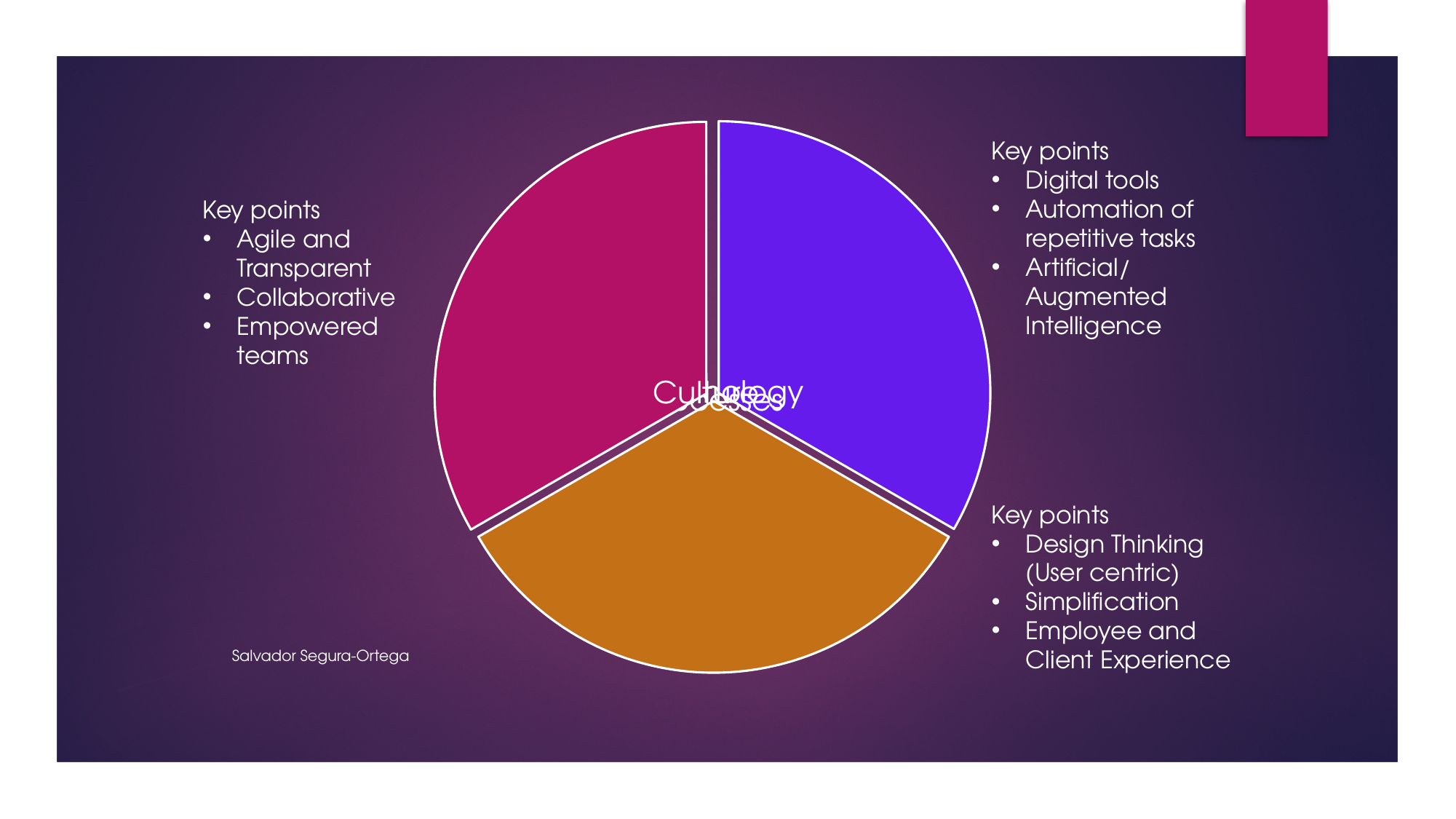

Technology
Processes
Culture
Key points
Digital tools
Automation of repetitive tasks
Artificial/ Augmented Intelligence

Key points
Agile and Transparent
Collaborative
Empowered teams

Key points
Design Thinking (User centric)
Simplification
Employee and Client Experience

Salvador Segura-Ortega